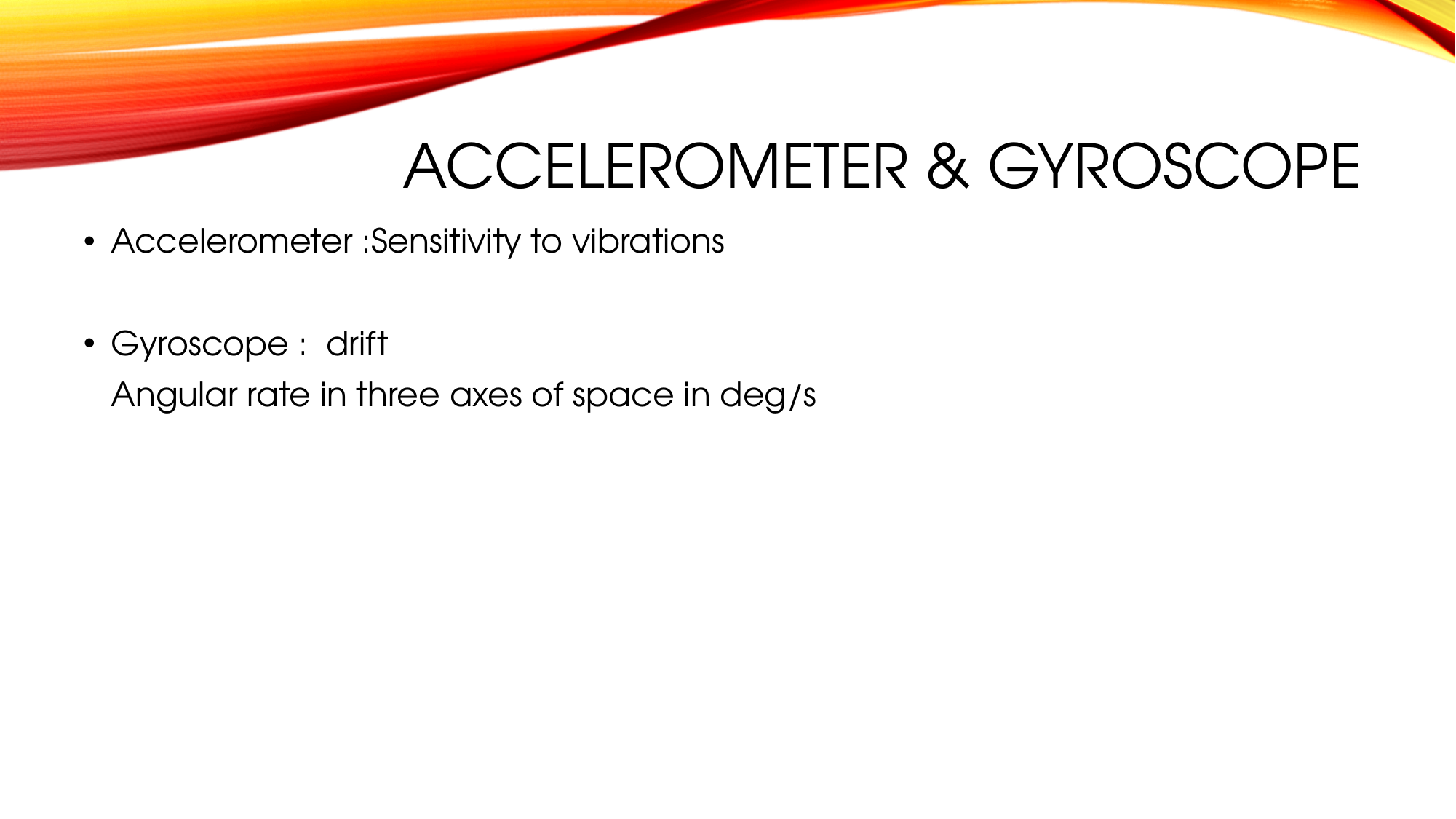

# Accelerometer & Gyroscope

Accelerometer :Sensitivity to vibrations

Gyroscope :  drift
 	Angular rate in three axes of space in deg/s